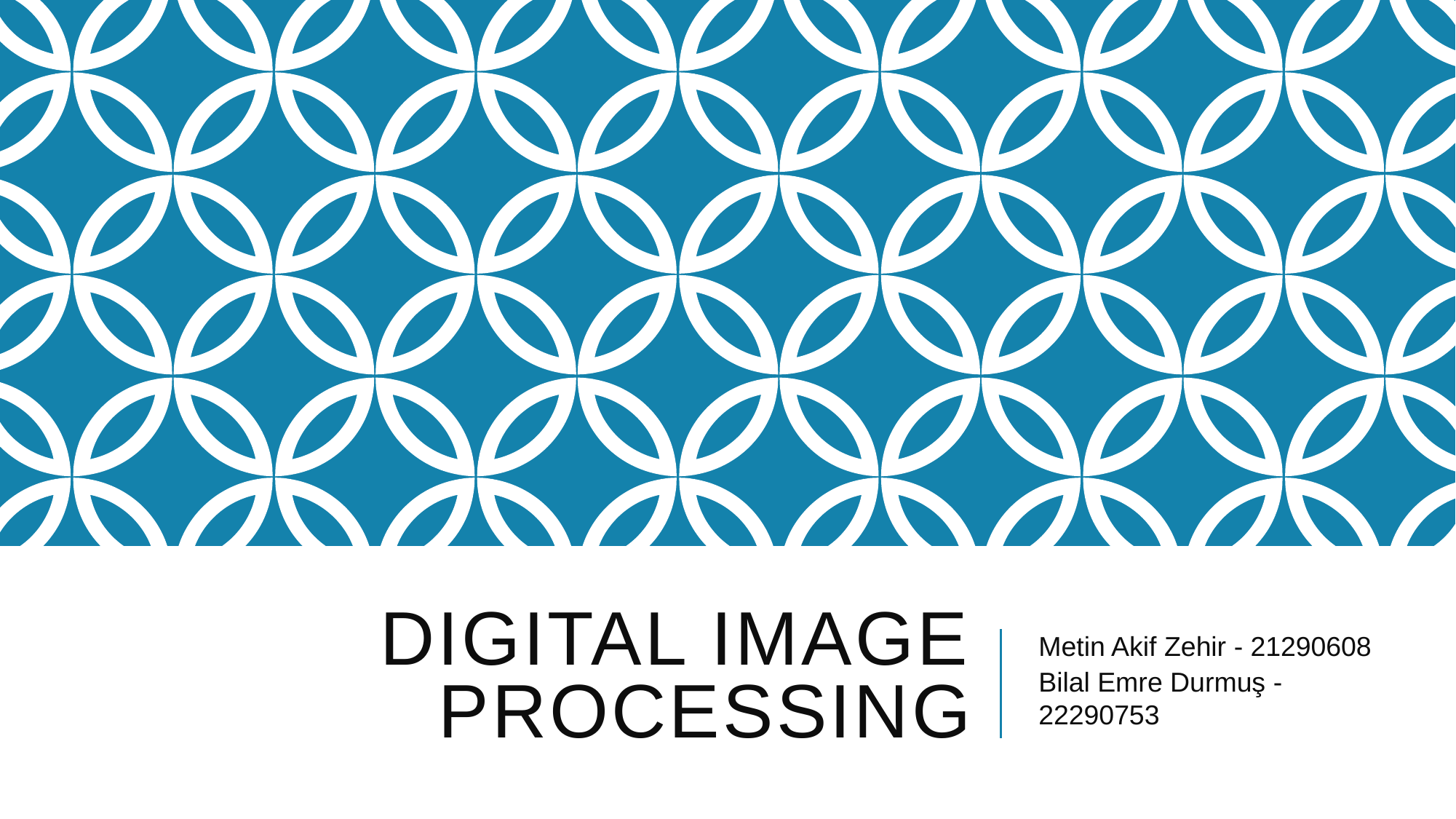

# Digital image processing
Metin Akif Zehir - 21290608
Bilal Emre Durmuş - 22290753